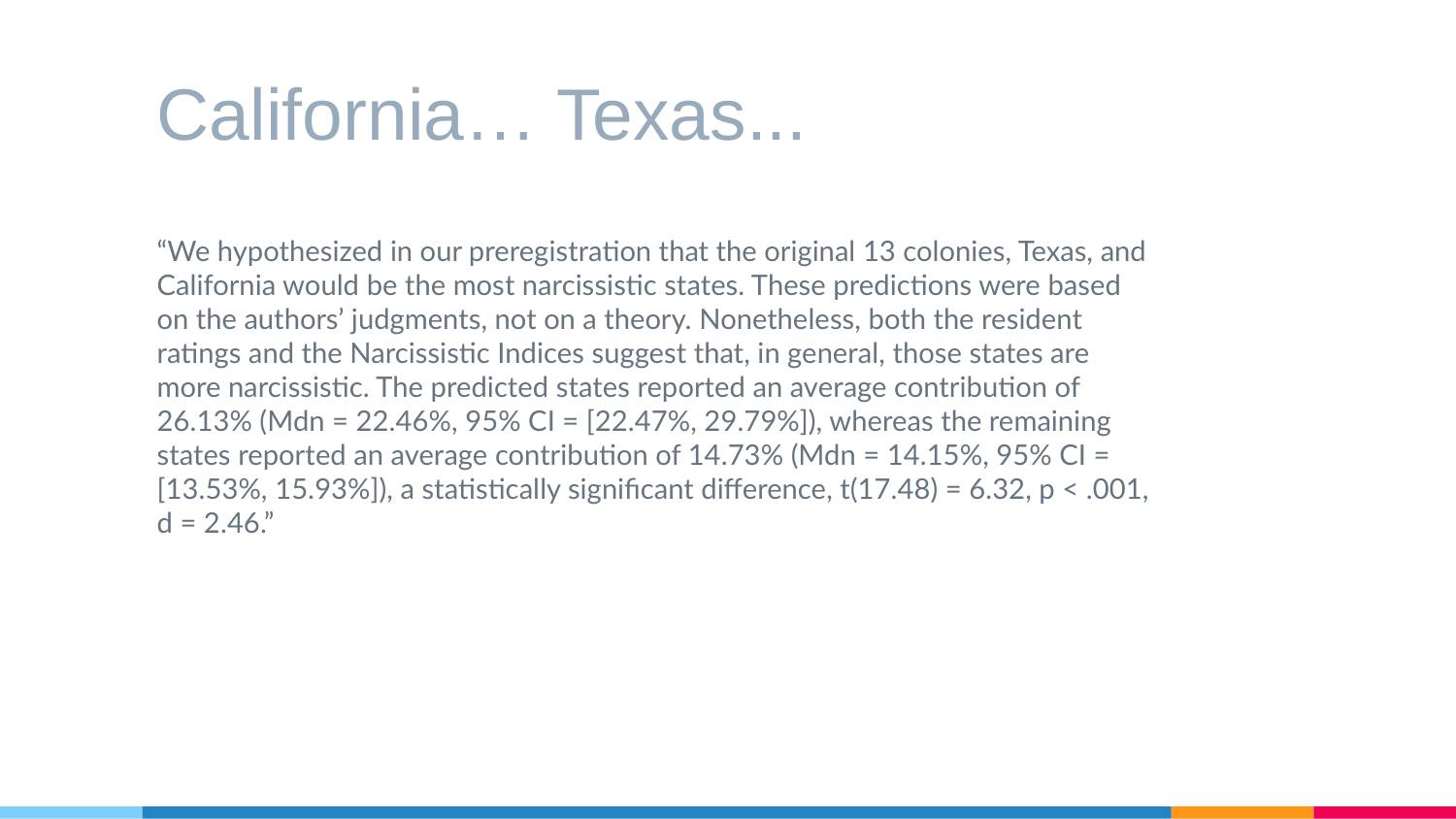

# California… Texas...
“We hypothesized in our preregistration that the original 13 colonies, Texas, and California would be the most narcissistic states. These predictions were based on the authors’ judgments, not on a theory. Nonetheless, both the resident ratings and the Narcissistic Indices suggest that, in general, those states are more narcissistic. The predicted states reported an average contribution of 26.13% (Mdn = 22.46%, 95% CI = [22.47%, 29.79%]), whereas the remaining states reported an average contribution of 14.73% (Mdn = 14.15%, 95% CI = [13.53%, 15.93%]), a statistically significant difference, t(17.48) = 6.32, p < .001, d = 2.46.”